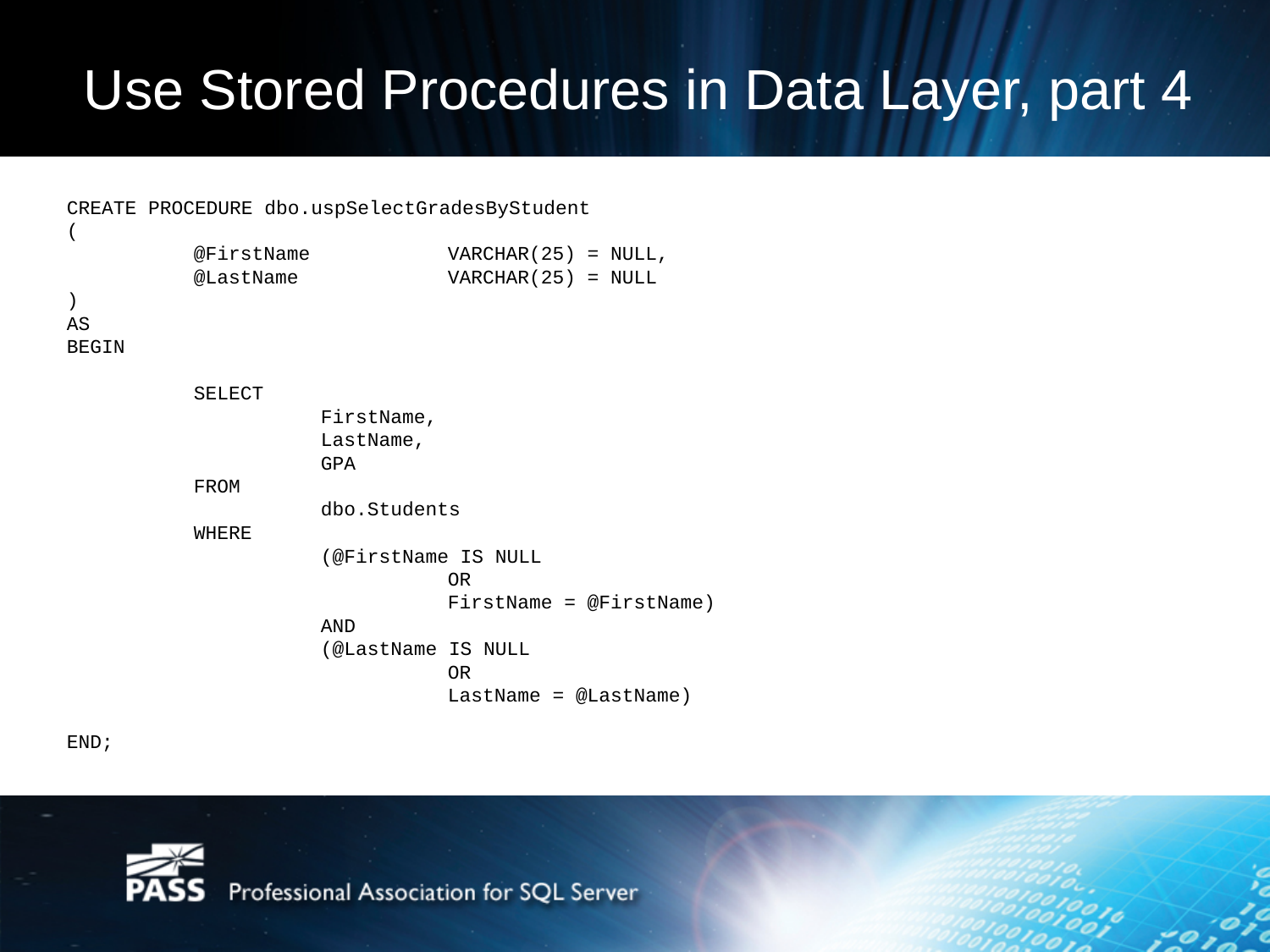

# Use Stored Procedures in Data Layer, part 4
CREATE PROCEDURE dbo.uspSelectGradesByStudent
(
	@FirstName		VARCHAR(25) = NULL,
	@LastName		VARCHAR(25) = NULL
)
AS
BEGIN

	SELECT
		FirstName,
		LastName,
		GPA
	FROM
		dbo.Students
	WHERE
		(@FirstName IS NULL
			OR
			FirstName = @FirstName)
		AND
		(@LastName IS NULL
			OR
			LastName = @LastName)

END;